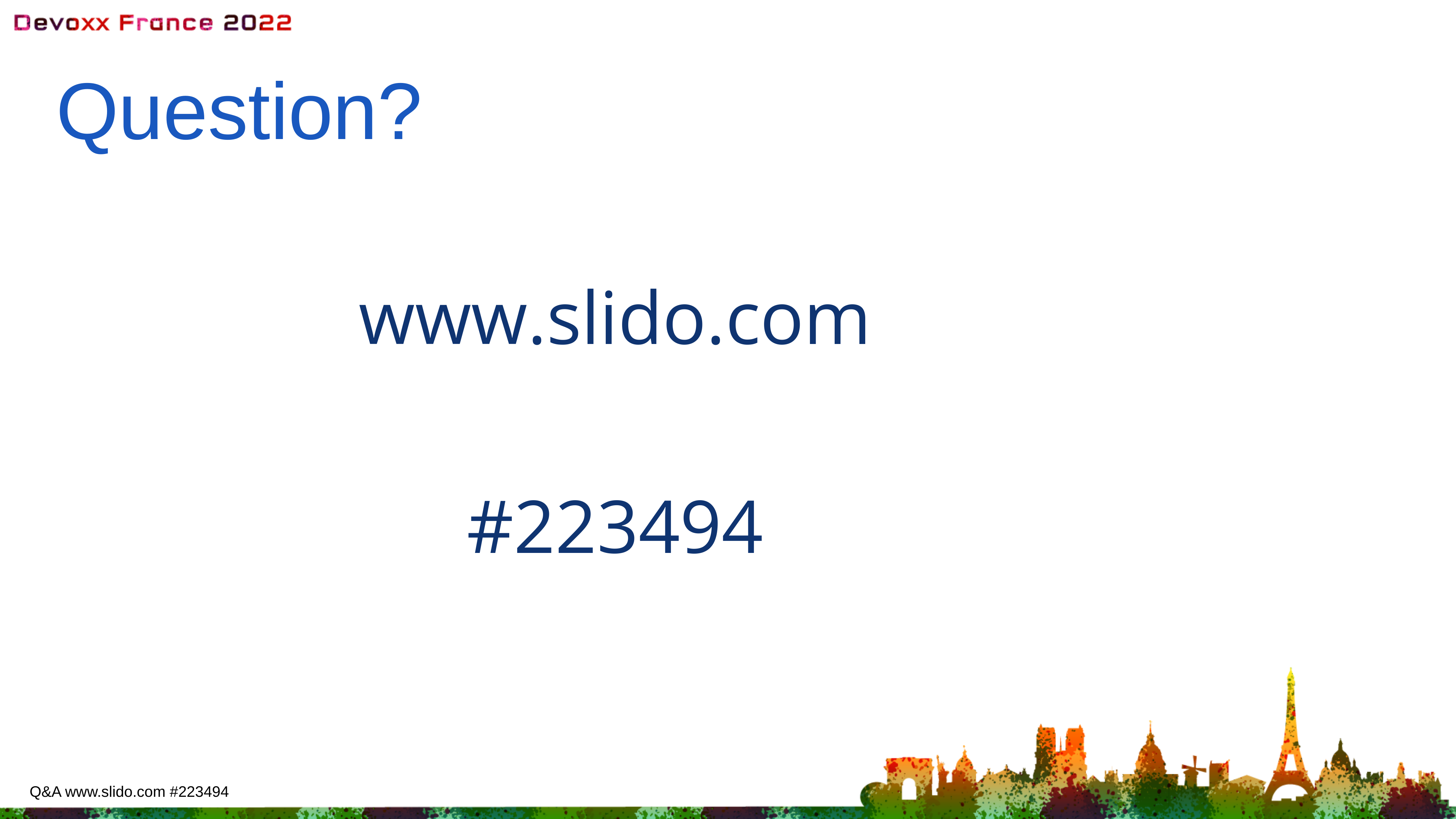

# Question?
www.slido.com
#223494
Q&A www.slido.com #223494

3